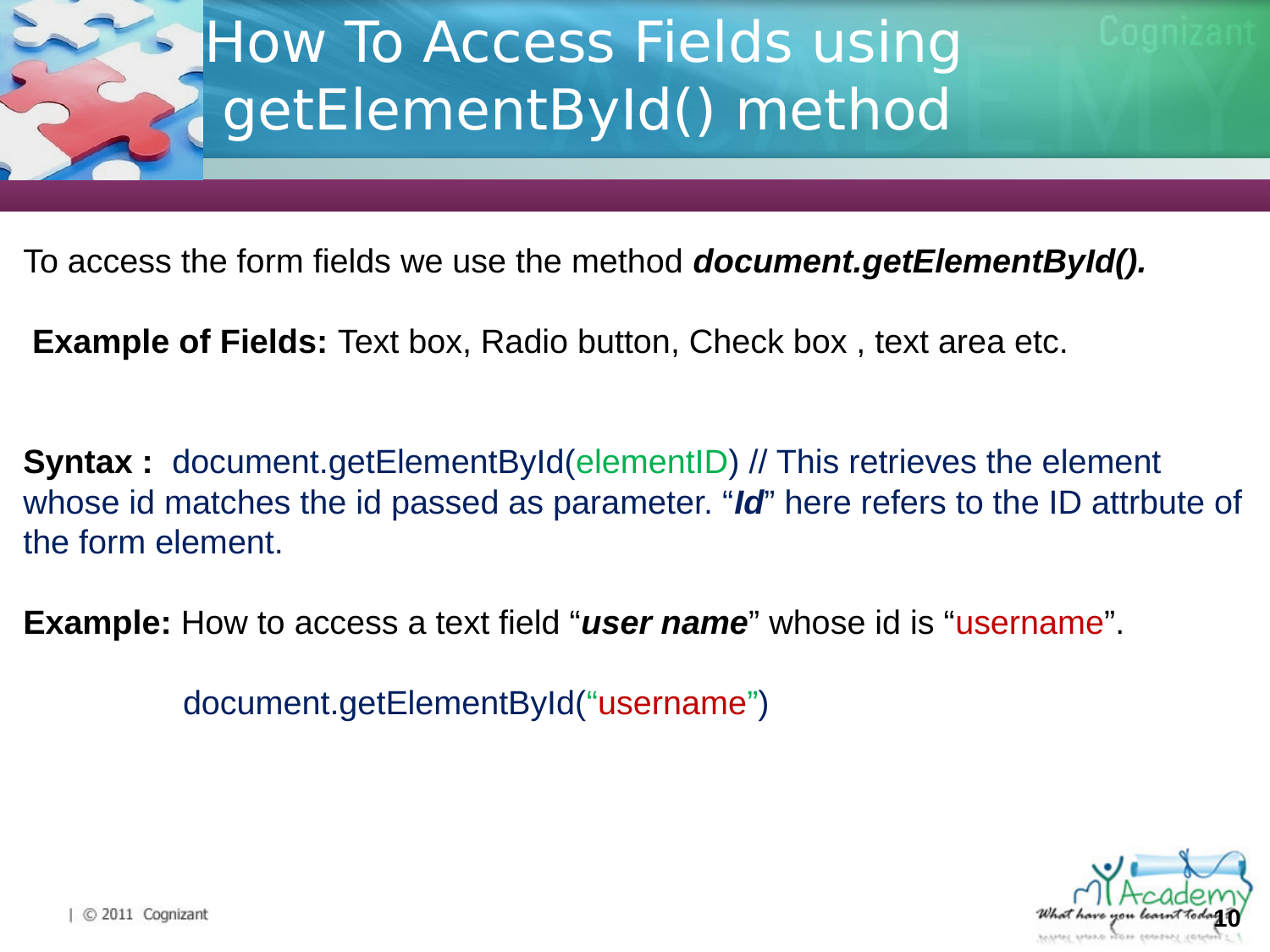

How To Access Fields using
 getElementById() method

To access the form fields we use the method document.getElementById().

 Example of Fields: Text box, Radio button, Check box , text area etc.

Syntax :  document.getElementById(elementID) // This retrieves the element whose id matches the id passed as parameter. “Id” here refers to the ID attrbute of the form element.

Example: How to access a text field “user name” whose id is “username”.

document.getElementById(“username”)

10